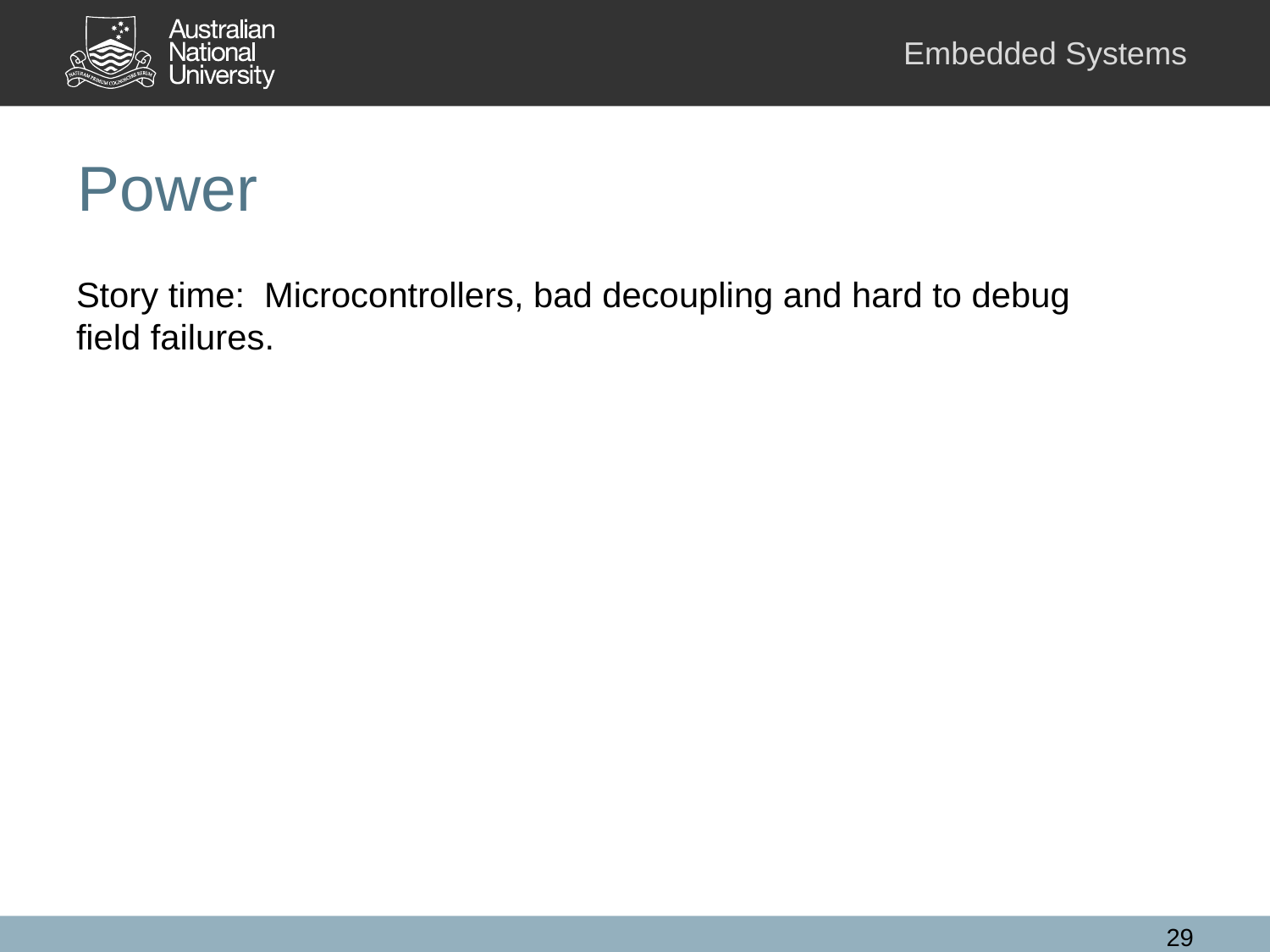

# Power
Story time:  Microcontrollers, bad decoupling and hard to debug field failures.
29